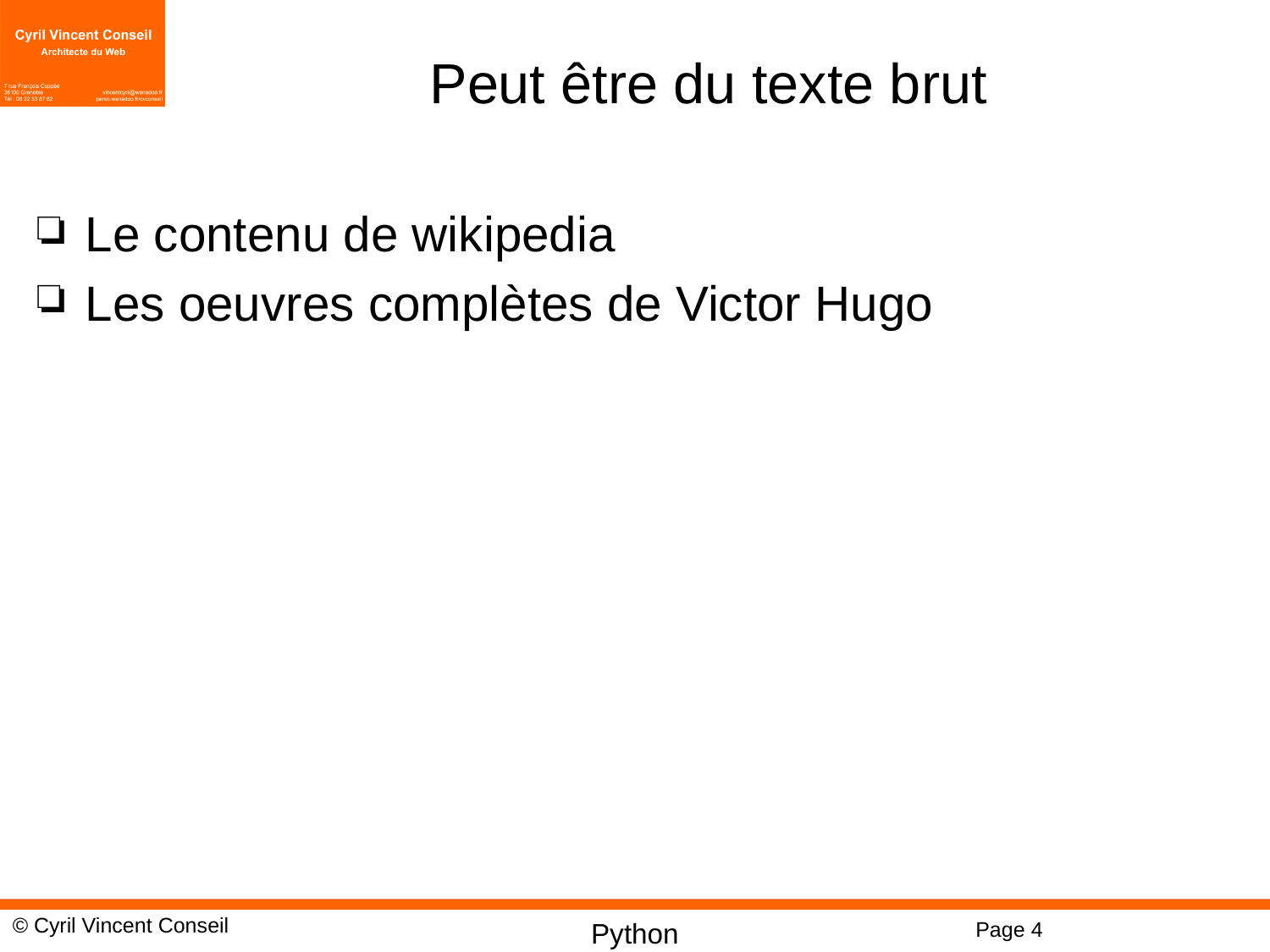

# Peut être du texte brut
Le contenu de wikipedia
Les oeuvres complètes de Victor Hugo